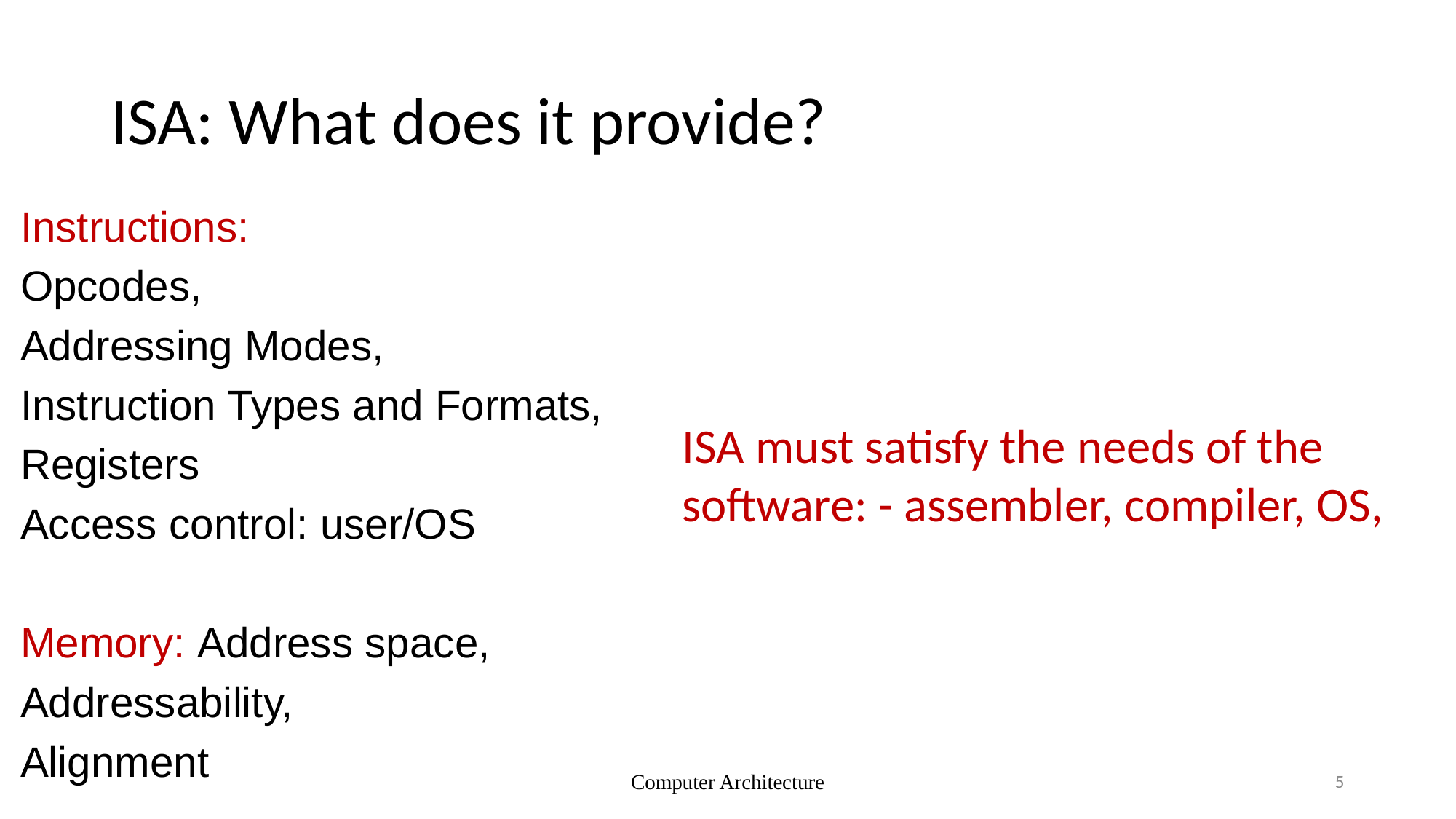

# ISA: What does it provide?

Instructions:
Opcodes,
Addressing Modes,
Instruction Types and Formats,
Registers
Access control: user/OS

Memory: Address space,
Addressability,
Alignment

ISA must satisfy the needs of the software: - assembler, compiler, OS,
Computer Architecture
5